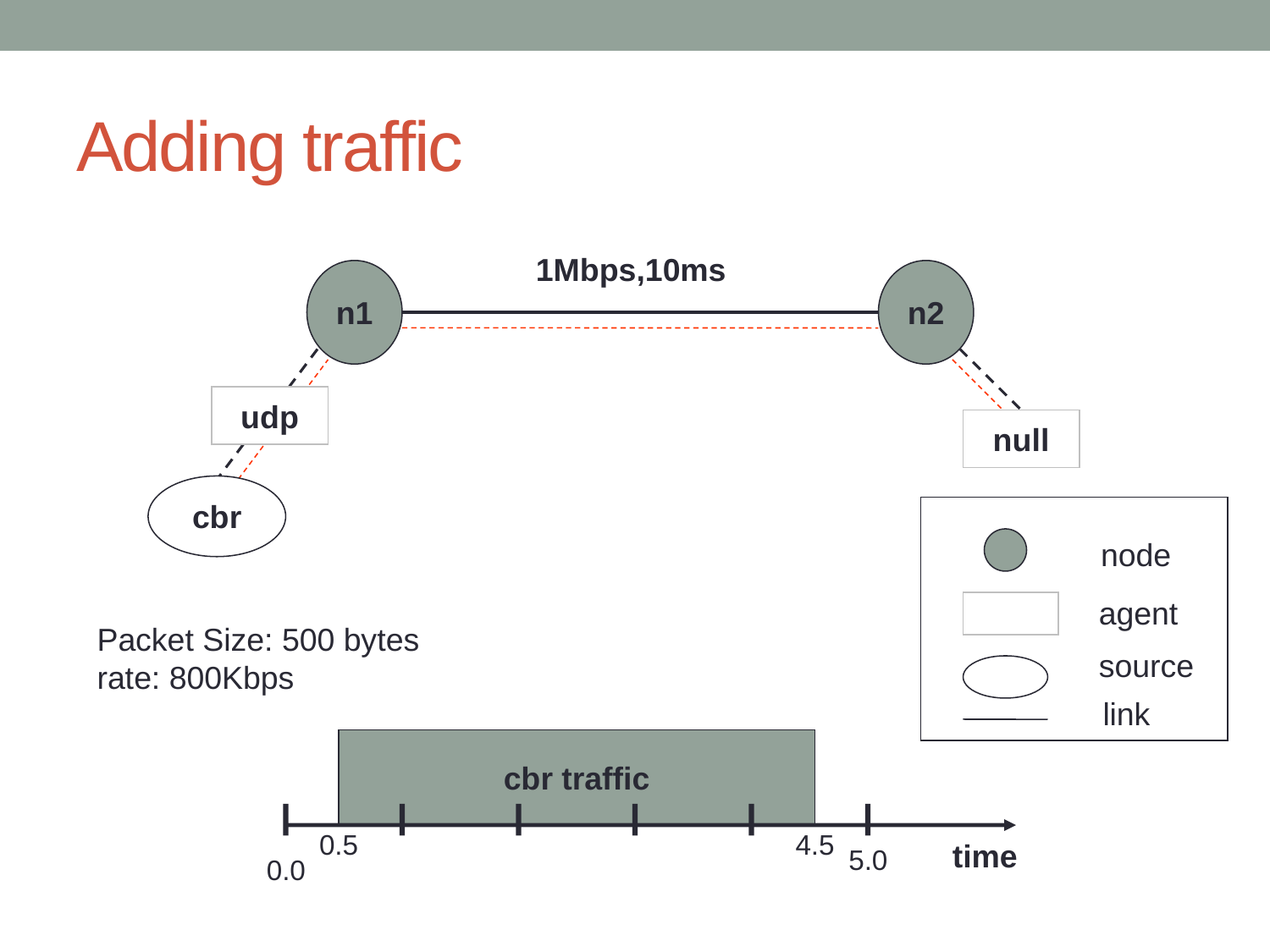

# Adding traffic
1Mbps,10ms
n1
n2

udp
null

cbr

 node
 agent

 source

link

Packet Size: 500 bytes
rate: 800Kbps
cbr traffic

0.5
4.5

time
5.0
0.0
41